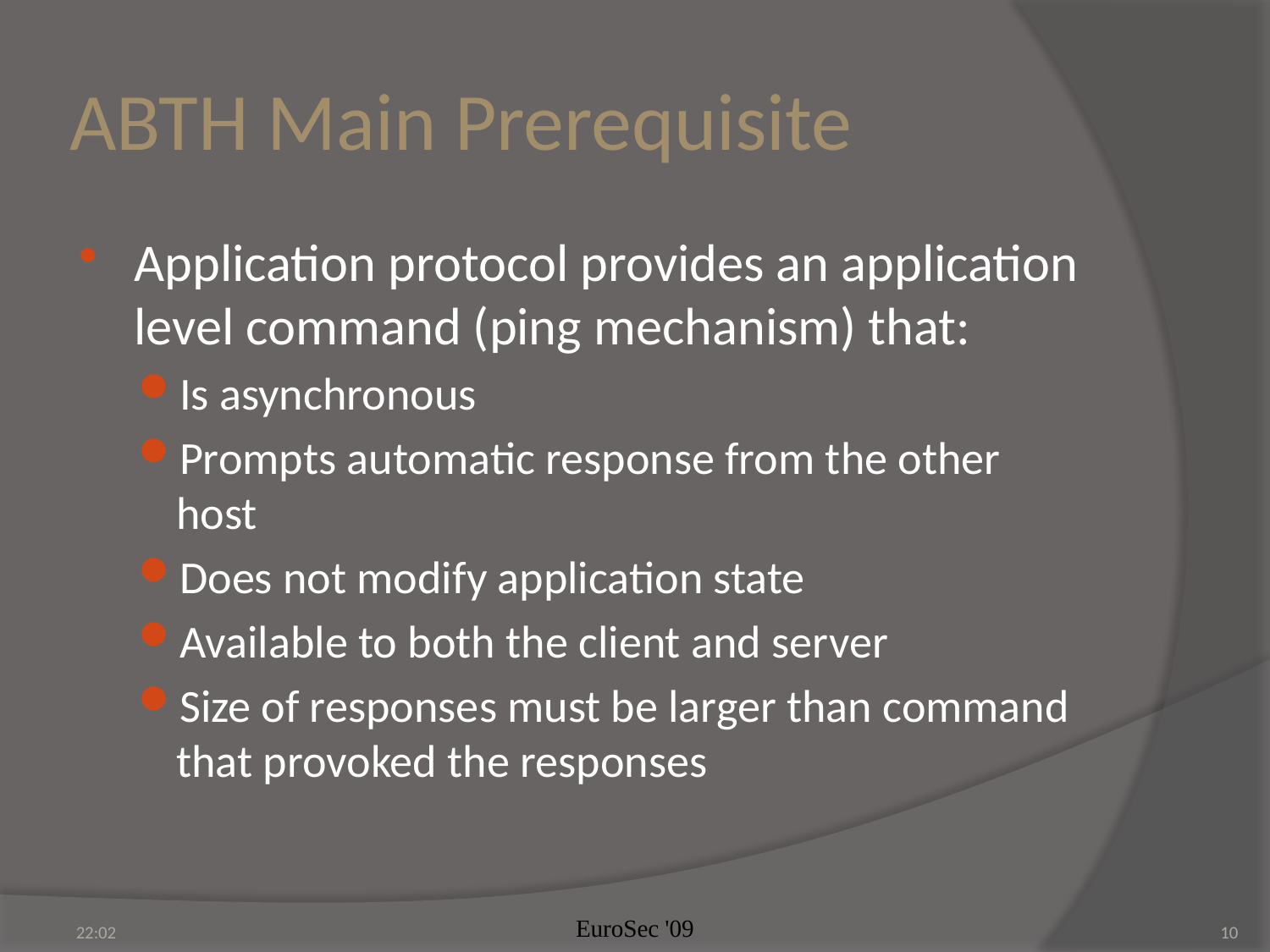

# ABTH Main Prerequisite
Application protocol provides an application level command (ping mechanism) that:
Is asynchronous
Prompts automatic response from the other host
Does not modify application state
Available to both the client and server
Size of responses must be larger than command that provoked the responses
22:02
EuroSec '09
10